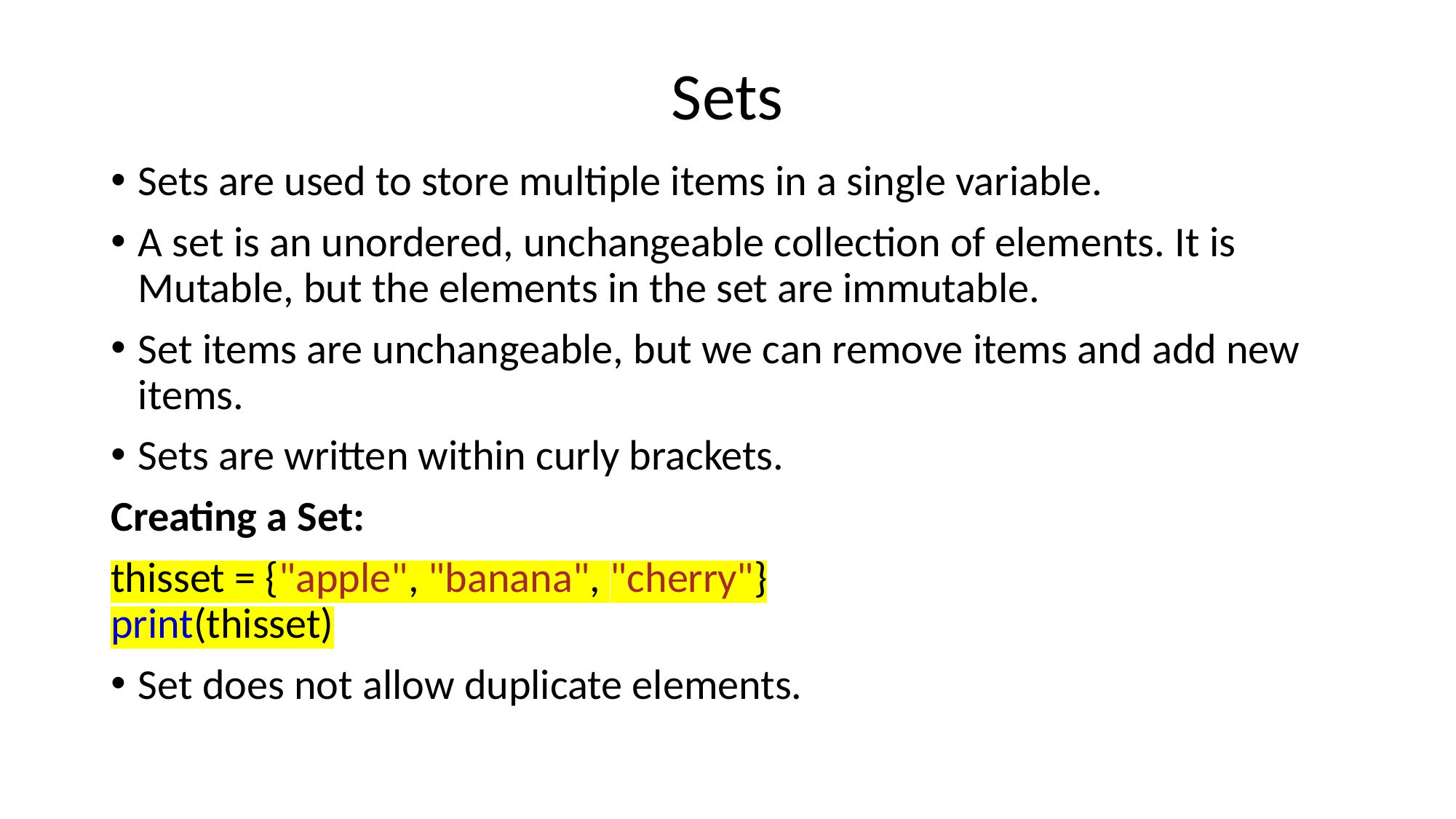

# Sets
Sets are used to store multiple items in a single variable.
A set is an unordered, unchangeable collection of elements. It is Mutable, but the elements in the set are immutable.
Set items are unchangeable, but we can remove items and add new items.
Sets are written within curly brackets.
Creating a Set:
thisset = {"apple", "banana", "cherry"}
print(thisset)
Set does not allow duplicate elements.